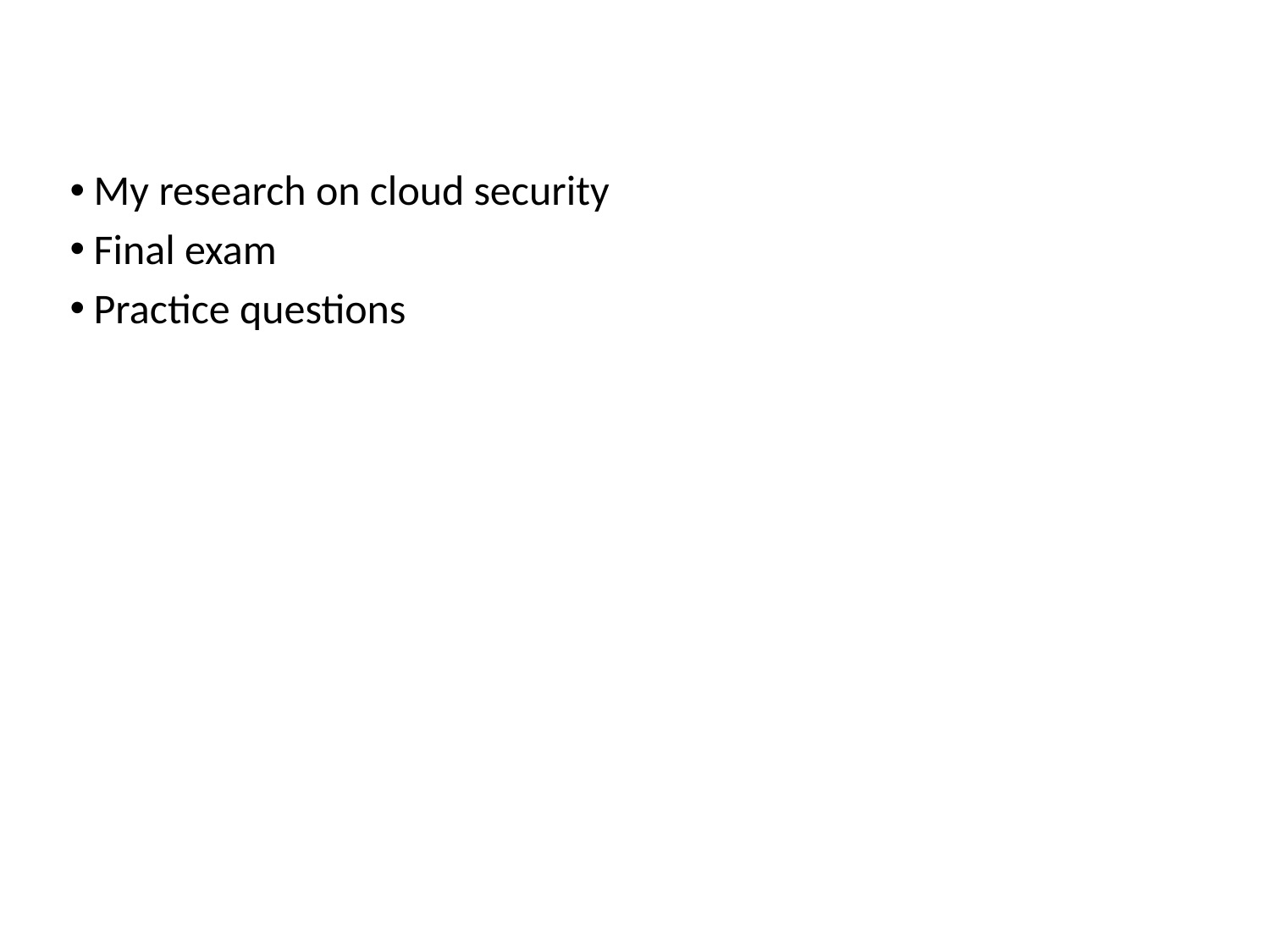

My research on cloud security
Final exam
Practice questions